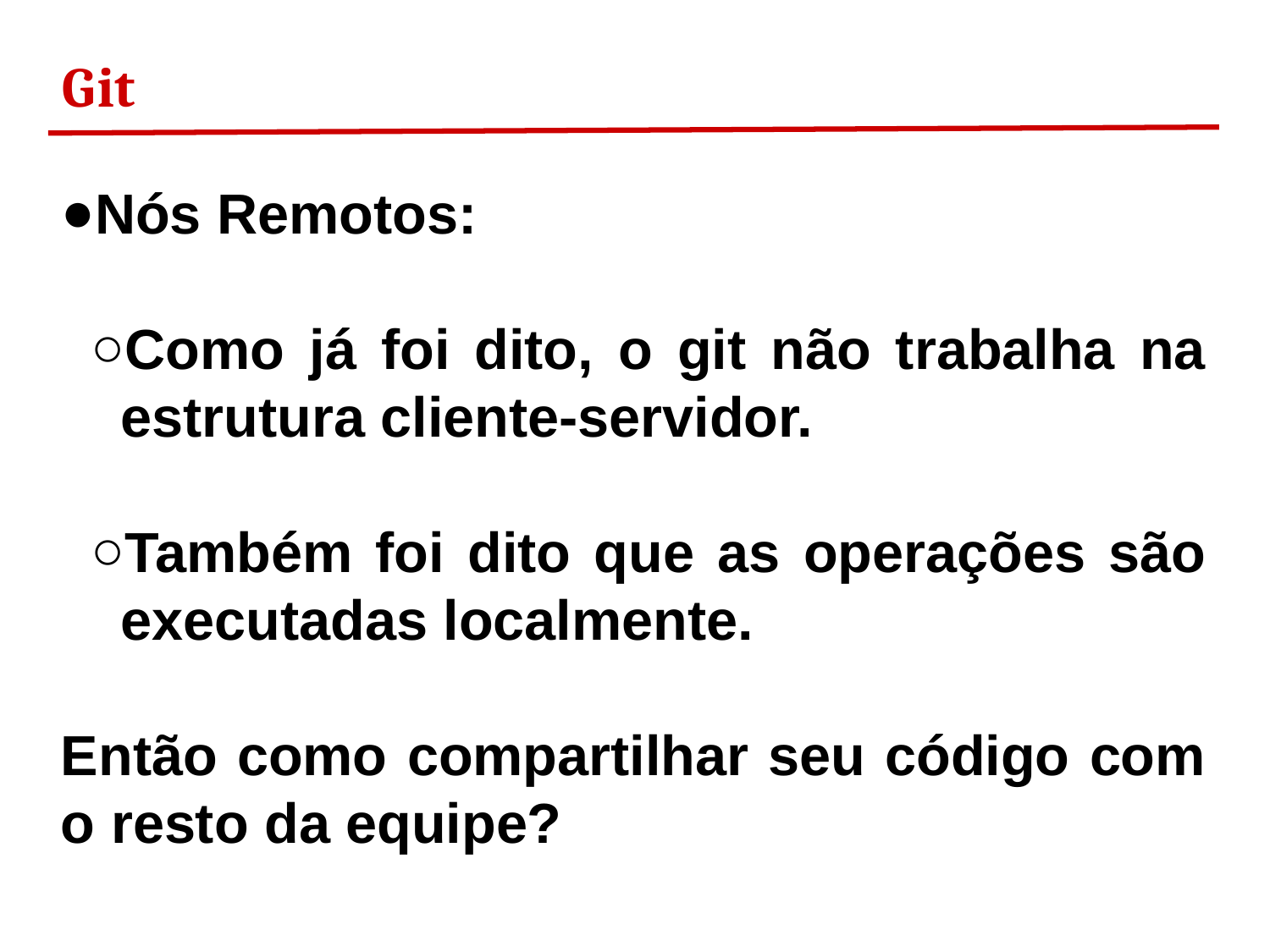

Git

Nós Remotos:

Como já foi dito, o git não trabalha na estrutura cliente-servidor.

Também foi dito que as operações são executadas localmente.

Então como compartilhar seu código com o resto da equipe?